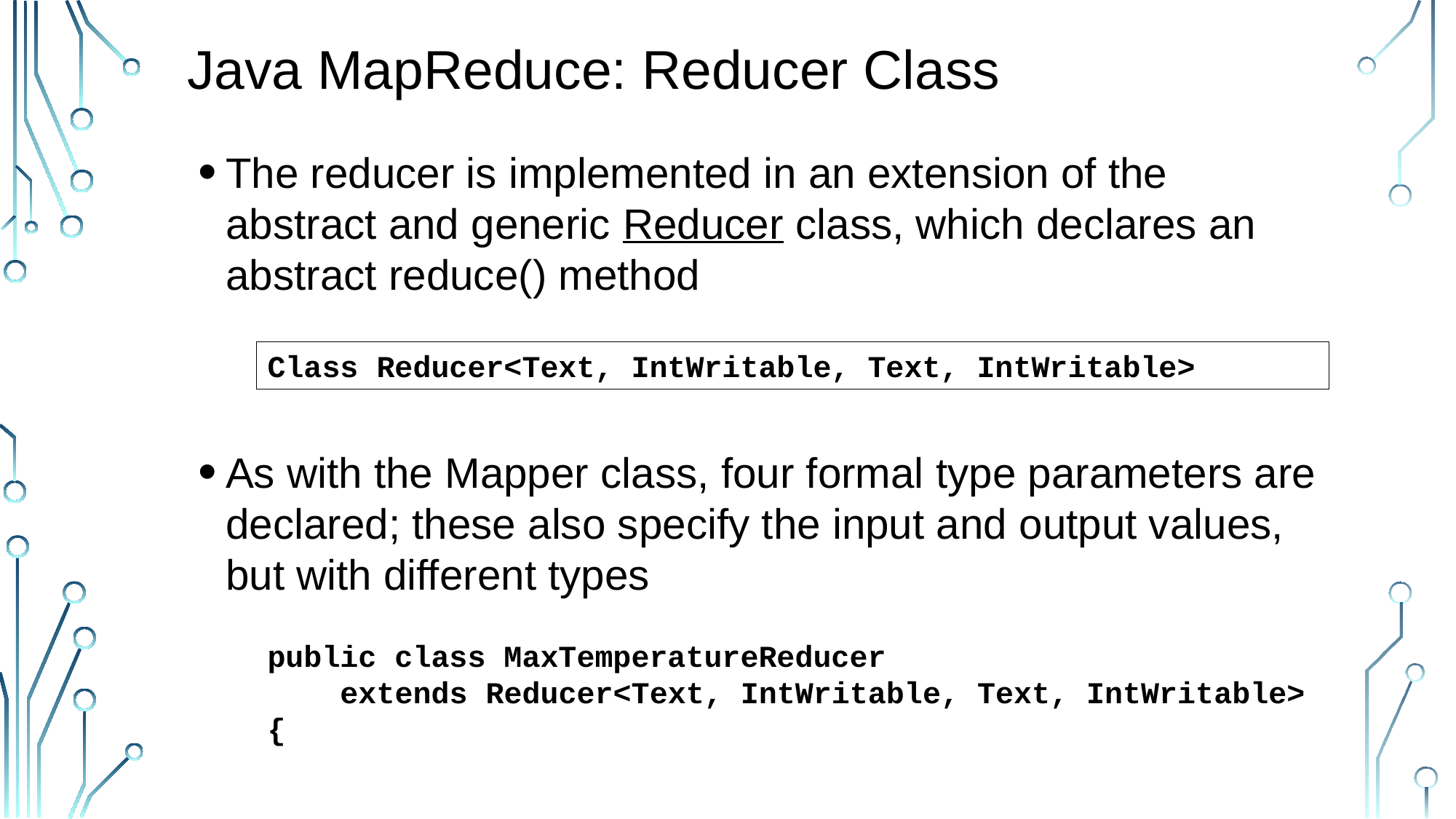

# Java MapReduce: Reducer Class
The reducer is implemented in an extension of the abstract and generic Reducer class, which declares an abstract reduce() method

As with the Mapper class, four formal type parameters are declared; these also specify the input and output values, but with different types
Class Reducer<Text, IntWritable, Text, IntWritable>
public class MaxTemperatureReducer
    extends Reducer<Text, IntWritable, Text, IntWritable> {